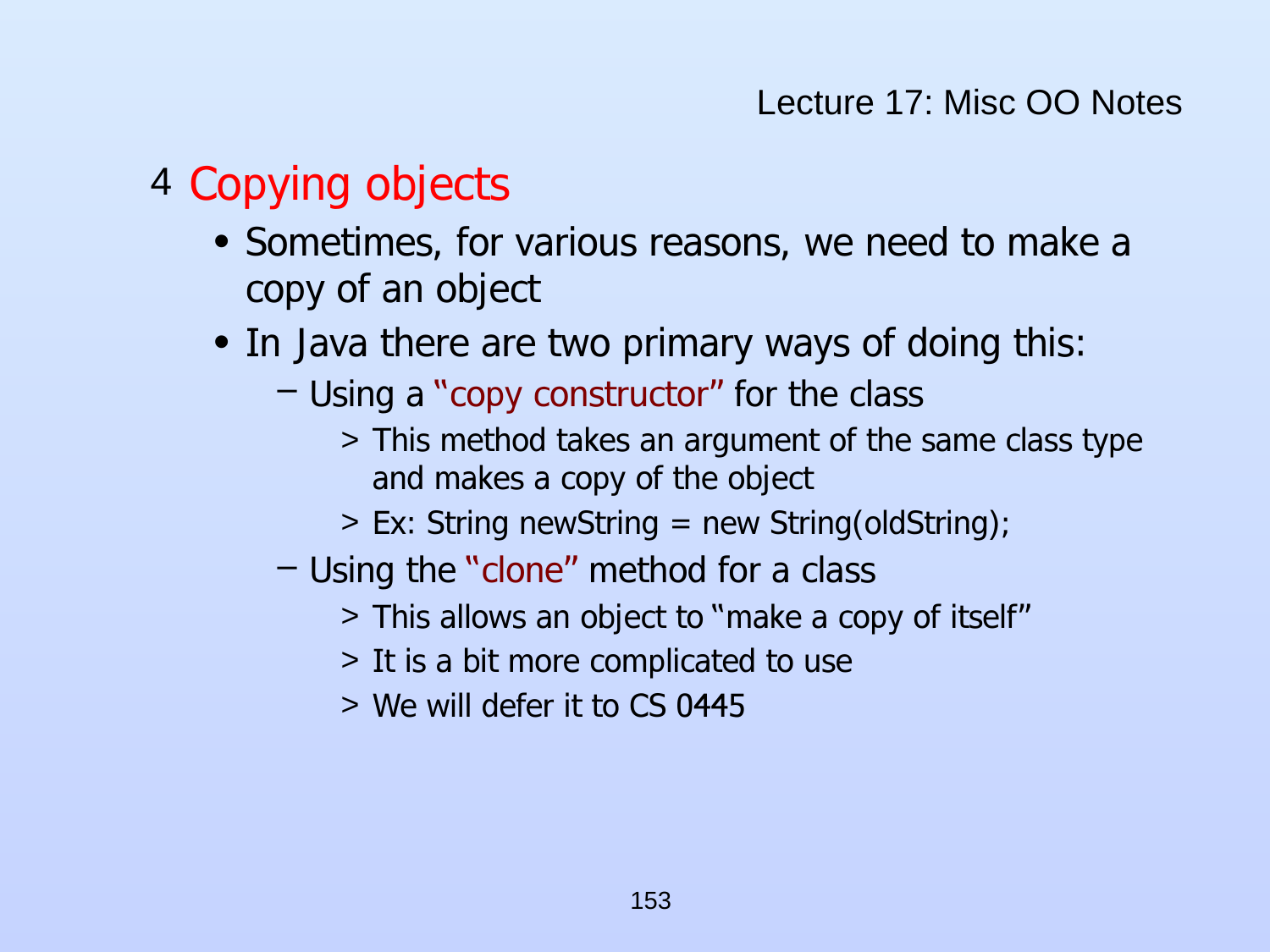

# Lecture 17: Misc OO Notes
Copying objects
Sometimes, for various reasons, we need to make a copy of an object
In Java there are two primary ways of doing this:
Using a “copy constructor” for the class
This method takes an argument of the same class type and makes a copy of the object
Ex: String newString = new String(oldString);
Using the “clone” method for a class
This allows an object to “make a copy of itself”
It is a bit more complicated to use
We will defer it to CS 0445
153